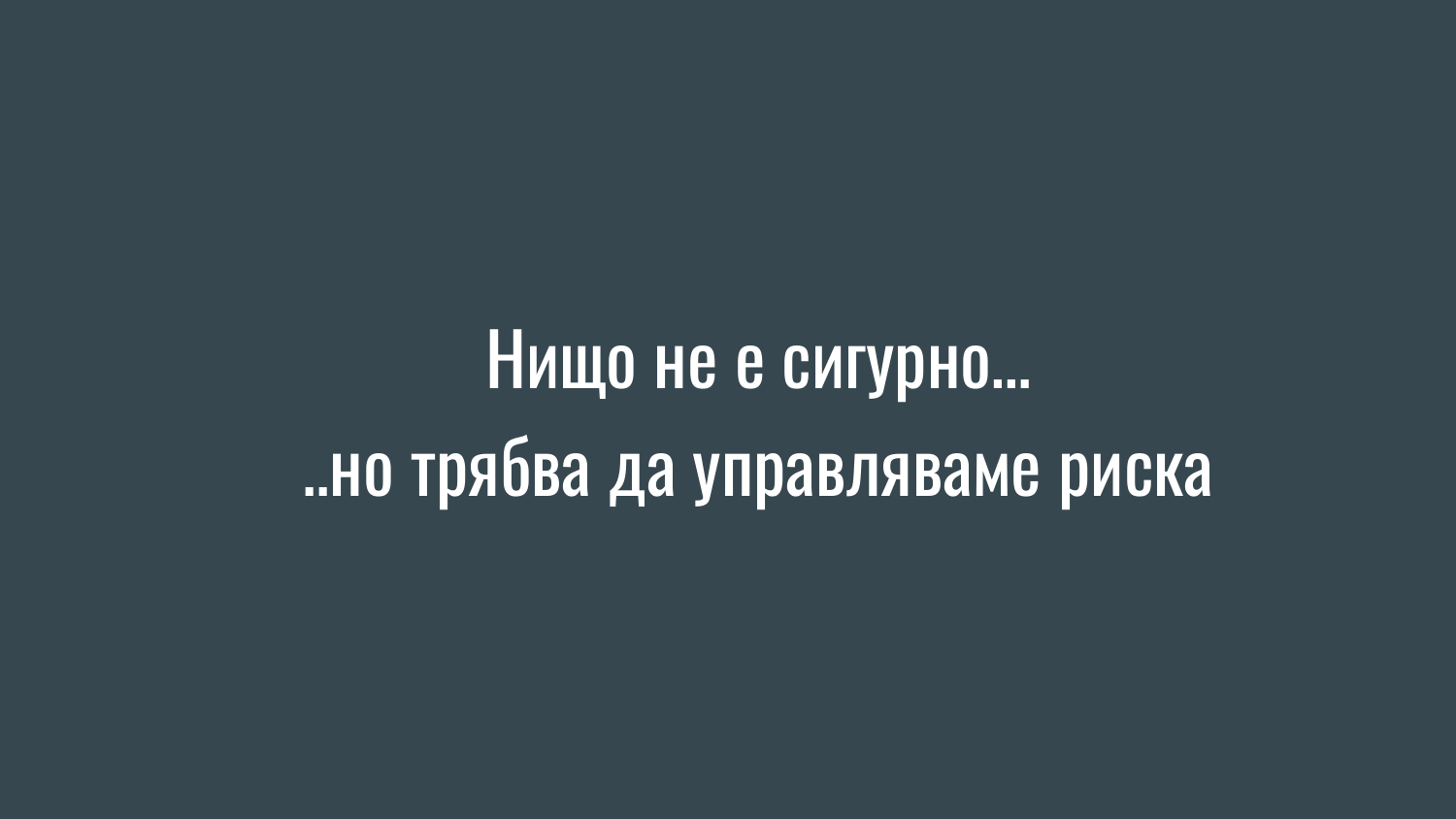

# Нищо не е сигурно…
..но трябва да управляваме риска